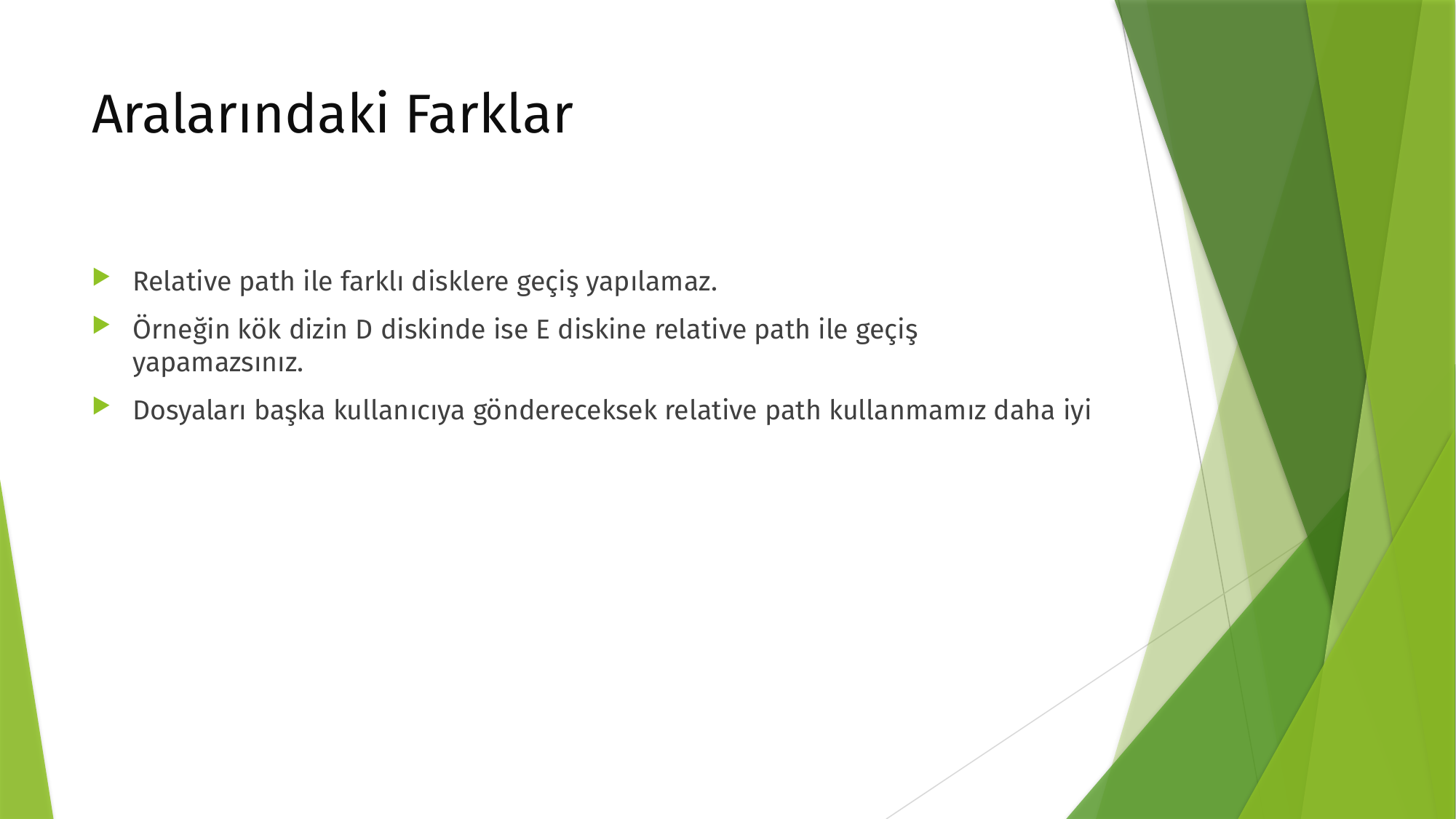

# Aralarındaki Farklar
Relative path ile farklı disklere geçiş yapılamaz.
Örneğin kök dizin D diskinde ise E diskine relative path ile geçiş yapamazsınız.
Dosyaları başka kullanıcıya göndereceksek relative path kullanmamız daha iyi